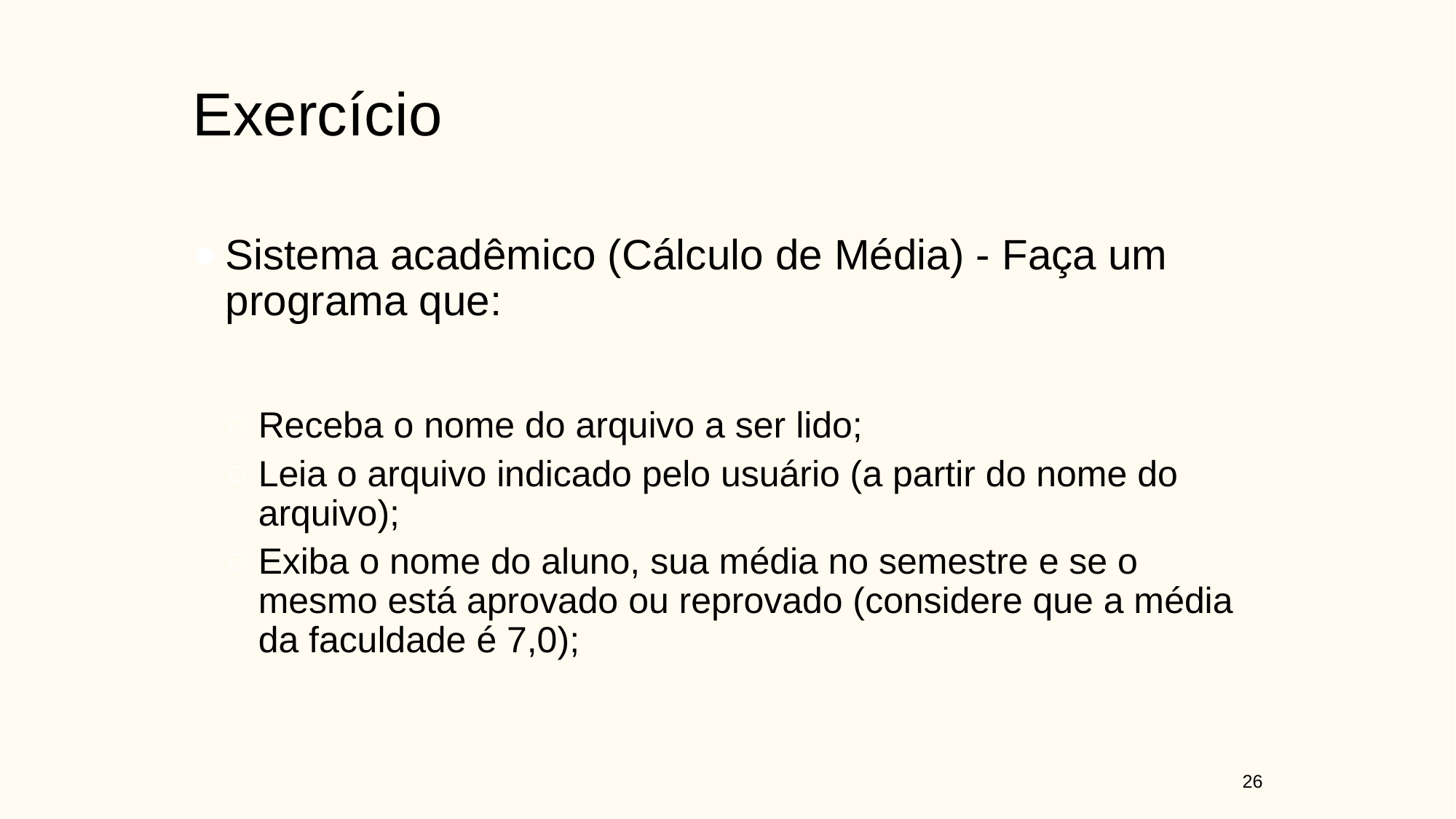

# Exercício
Sistema acadêmico (Cálculo de Média) - Faça um programa que:

Receba o nome do arquivo a ser lido;
Leia o arquivo indicado pelo usuário (a partir do nome do arquivo);
Exiba o nome do aluno, sua média no semestre e se o mesmo está aprovado ou reprovado (considere que a média da faculdade é 7,0);
26